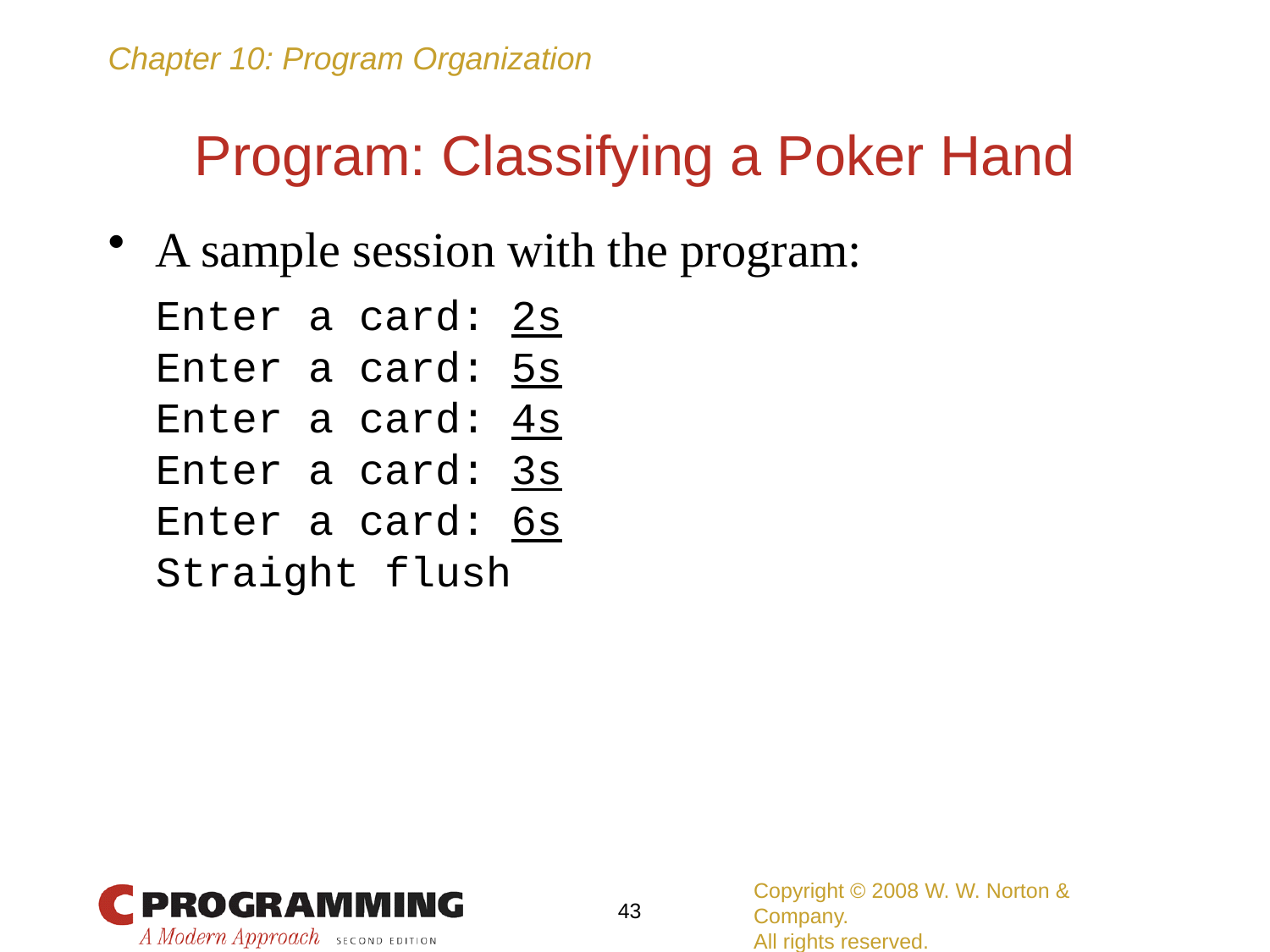

# Program: Classifying a Poker Hand
A sample session with the program:
	Enter a card: 2s
	Enter a card: 5s
	Enter a card: 4s
	Enter a card: 3s
	Enter a card: 6s
	Straight flush
Copyright © 2008 W. W. Norton & Company.
All rights reserved.
43